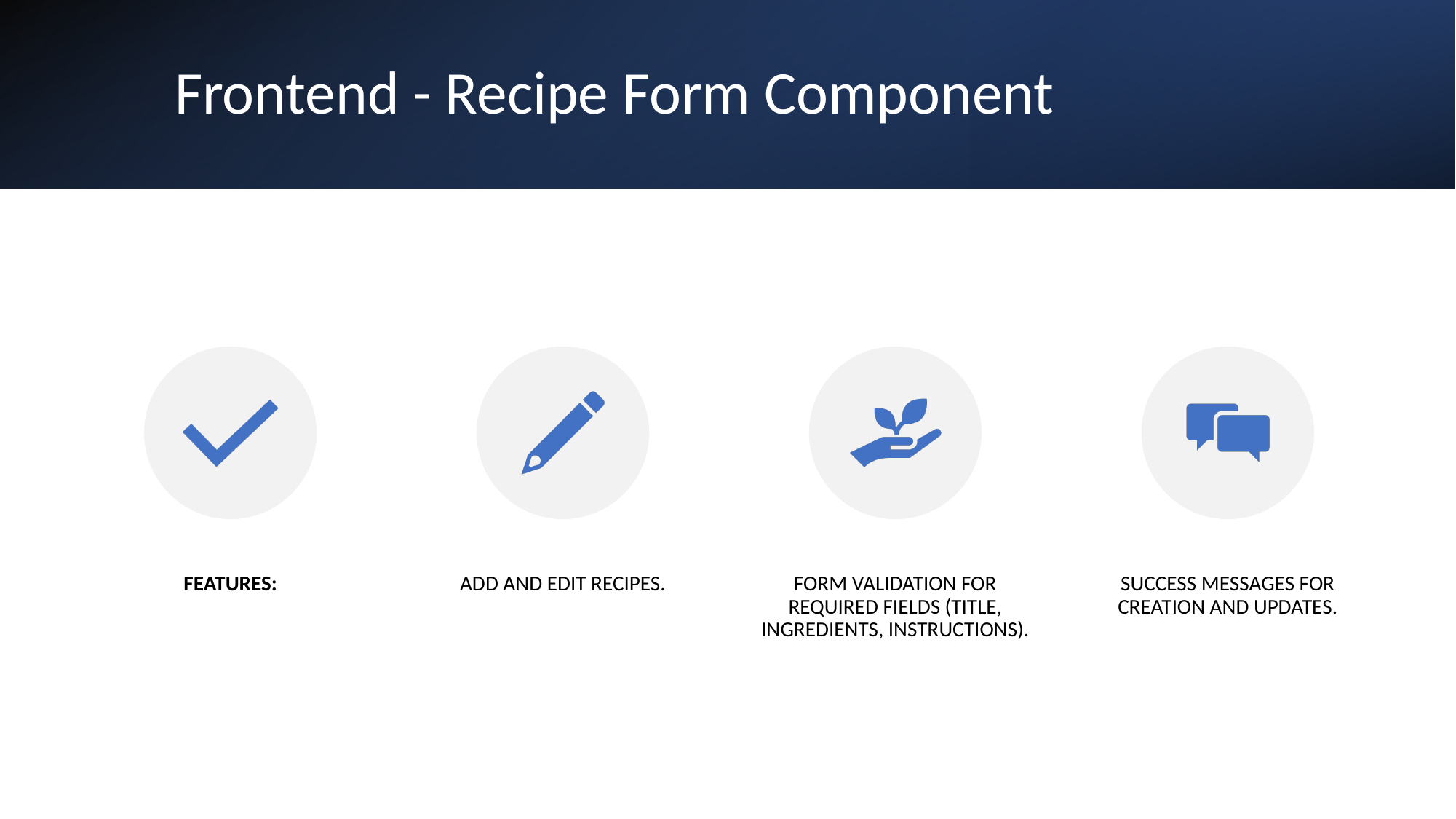

# Frontend - Recipe Form Component
Features:
Add and edit recipes.
Form validation for required fields (Title, Ingredients, Instructions).
Success messages for creation and updates.